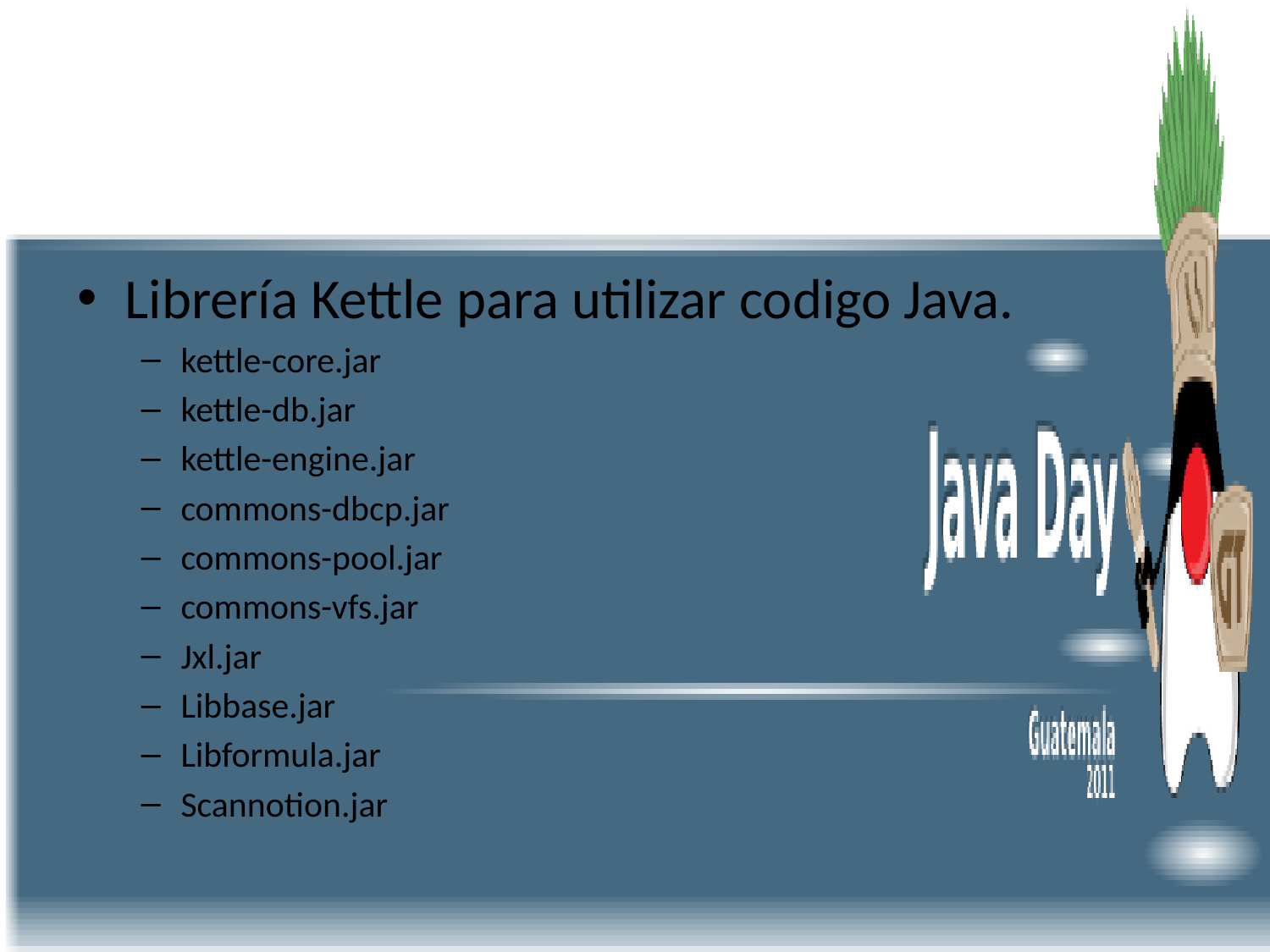

# Integración con Java App
Librería Kettle para utilizar codigo Java.
kettle-core.jar
kettle-db.jar
kettle-engine.jar
commons-dbcp.jar
commons-pool.jar
commons-vfs.jar
Jxl.jar
Libbase.jar
Libformula.jar
Scannotion.jar